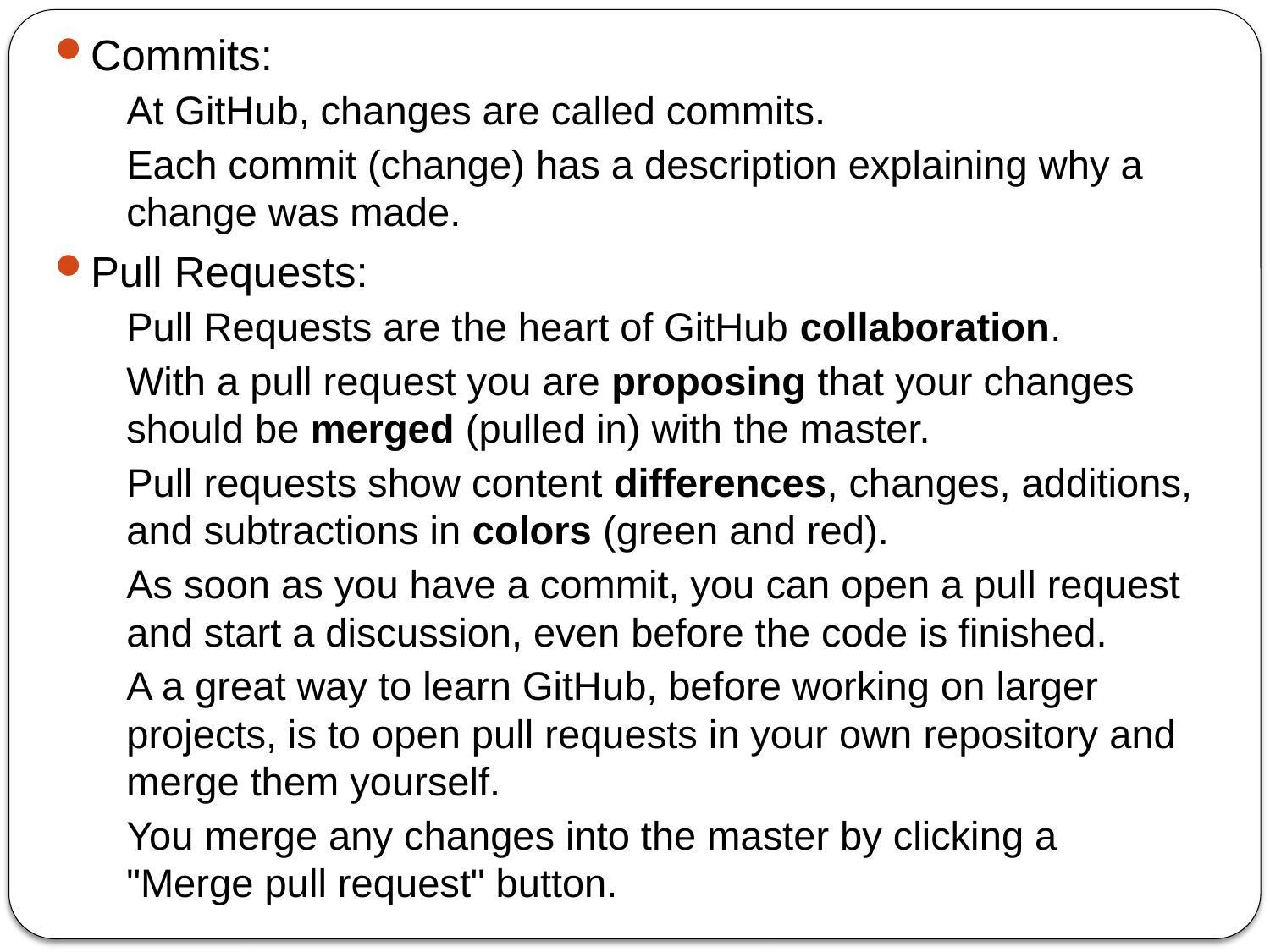

Commits:
	At GitHub, changes are called commits.
	Each commit (change) has a description explaining why a change was made.
Pull Requests:
	Pull Requests are the heart of GitHub collaboration.
	With a pull request you are proposing that your changes should be merged (pulled in) with the master.
	Pull requests show content differences, changes, additions, and subtractions in colors (green and red).
	As soon as you have a commit, you can open a pull request and start a discussion, even before the code is finished.
	A a great way to learn GitHub, before working on larger projects, is to open pull requests in your own repository and merge them yourself.
	You merge any changes into the master by clicking a "Merge pull request" button.